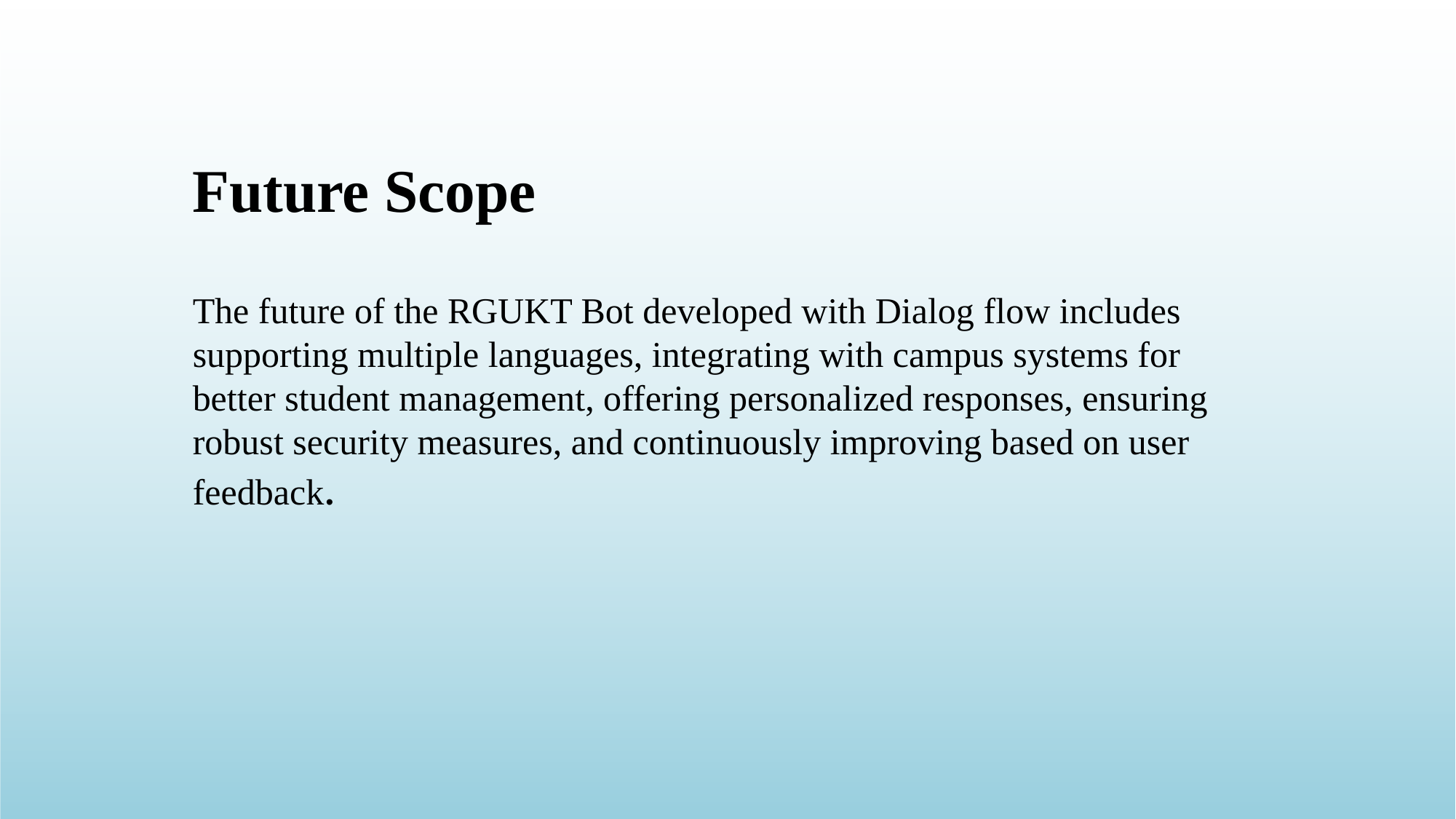

Future Scope
The future of the RGUKT Bot developed with Dialog flow includes supporting multiple languages, integrating with campus systems for better student management, offering personalized responses, ensuring robust security measures, and continuously improving based on user feedback.